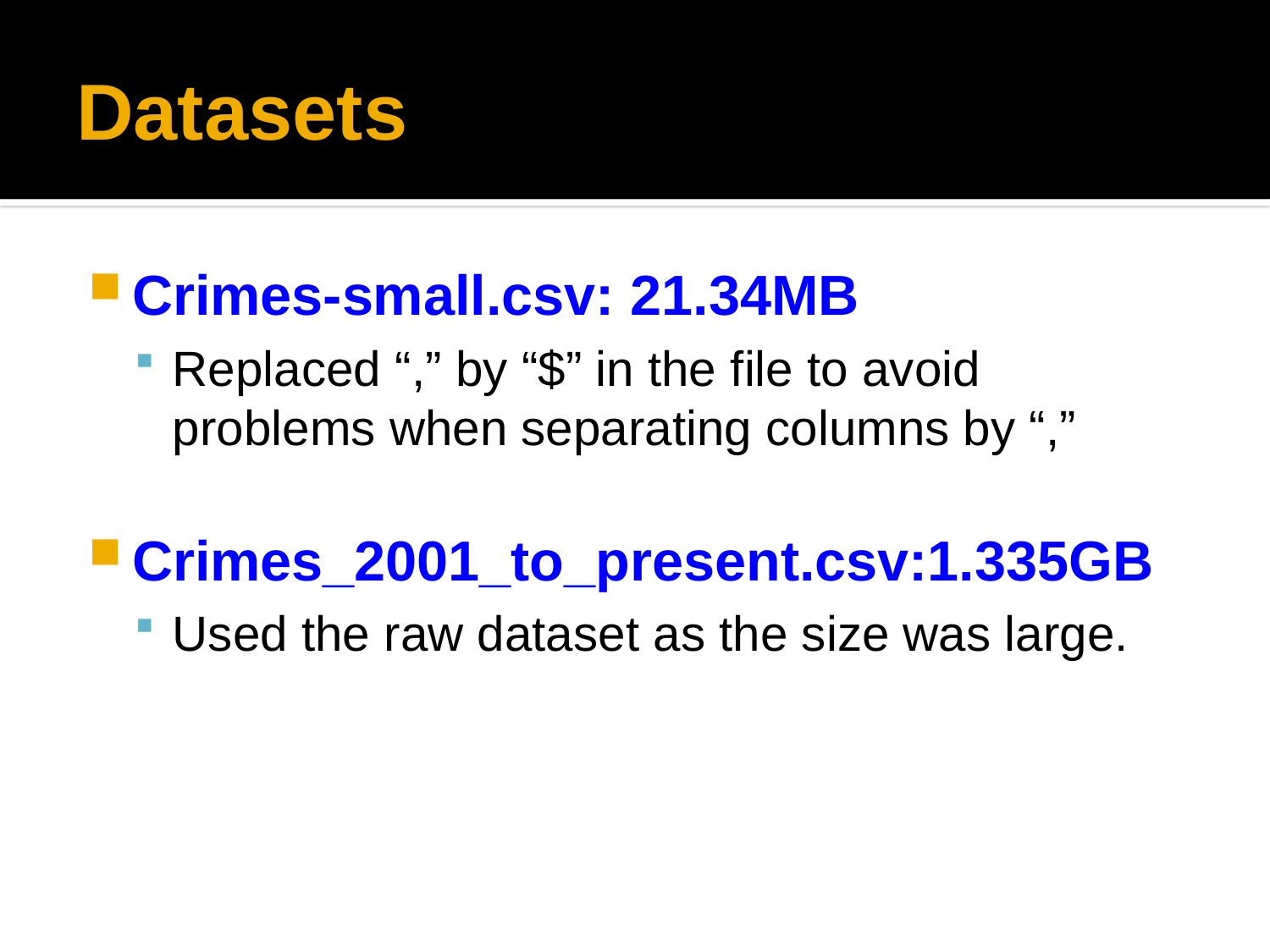

# Datasets
Crimes-small.csv: 21.34MB
Replaced “,” by “$” in the file to avoid problems when separating columns by “,”

Crimes_2001_to_present.csv:1.335GB
Used the raw dataset as the size was large.